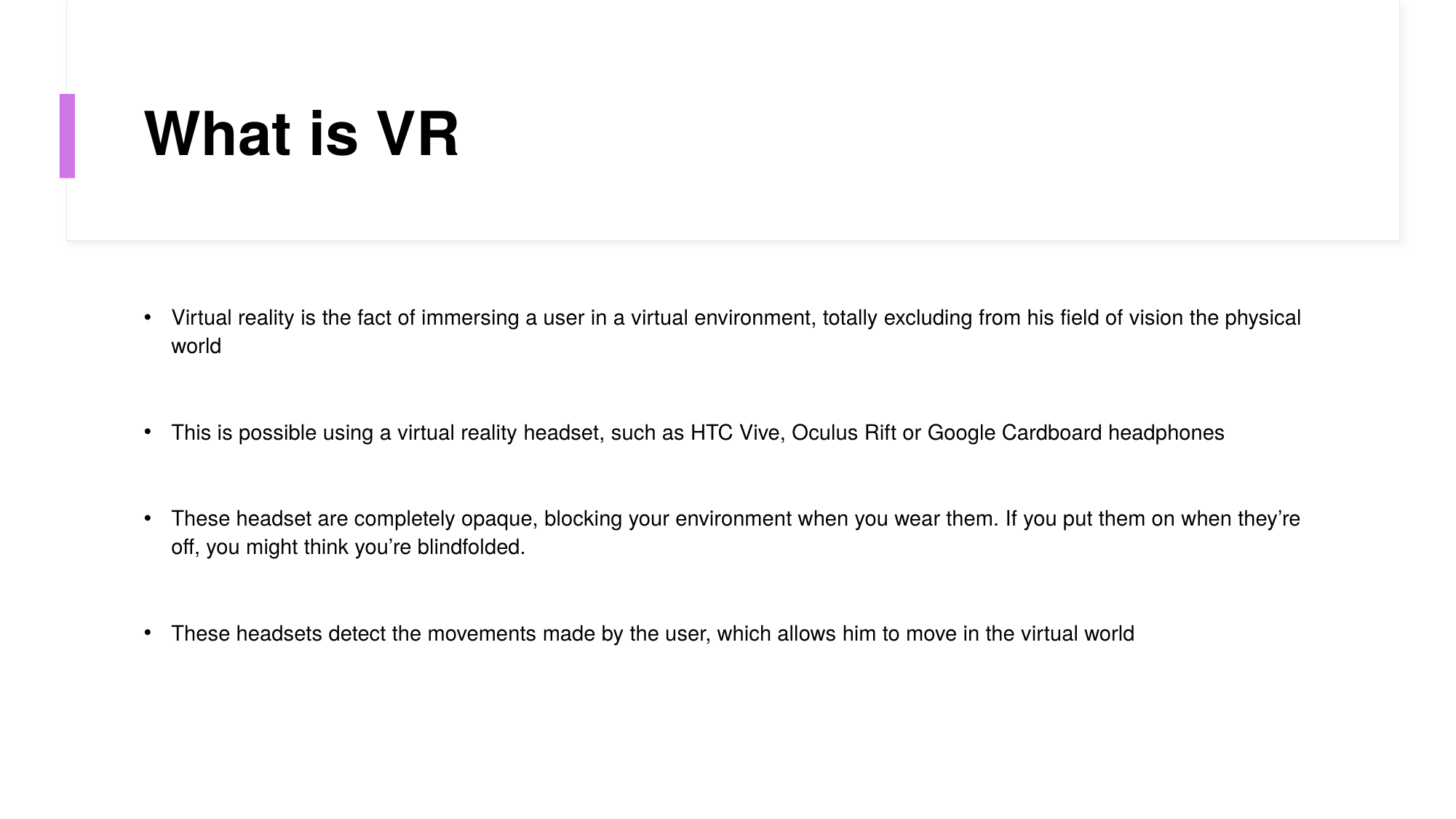

# What is VR
Virtual reality is the fact of immersing a user in a virtual environment, totally excluding from his field of vision the physical world

This is possible using a virtual reality headset, such as HTC Vive, Oculus Rift or Google Cardboard headphones

These headset are completely opaque, blocking your environment when you wear them. If you put them on when they’re off, you might think you’re blindfolded.

These headsets detect the movements made by the user, which allows him to move in the virtual world